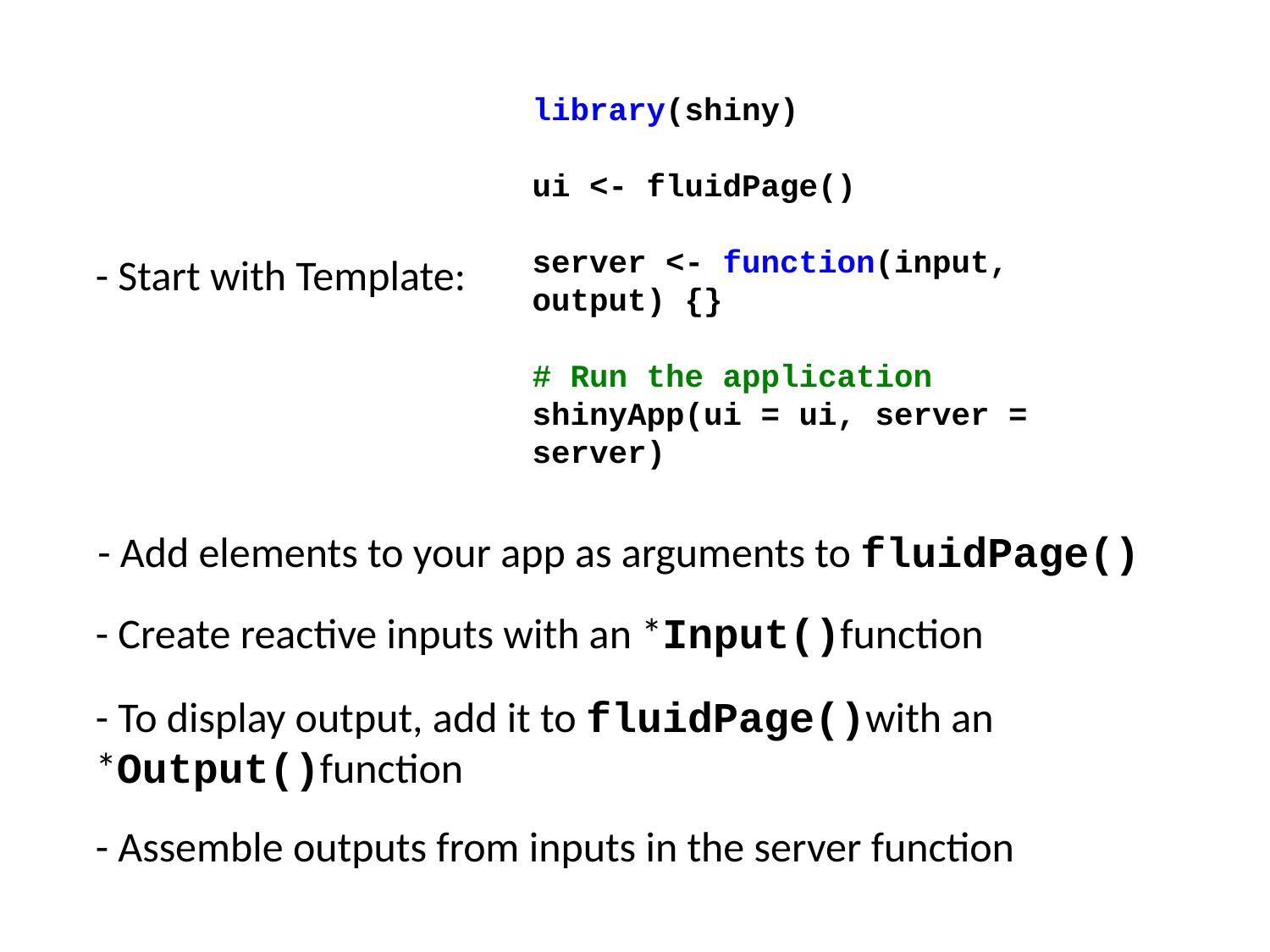

library(shiny)

ui <- fluidPage()

server <- function(input, output) {}

# Run the application
shinyApp(ui = ui, server = server)
- Start with Template:
- Add elements to your app as arguments to fluidPage()
- Create reactive inputs with an *Input()function
- To display output, add it to fluidPage()with an *Output()function
- Assemble outputs from inputs in the server function